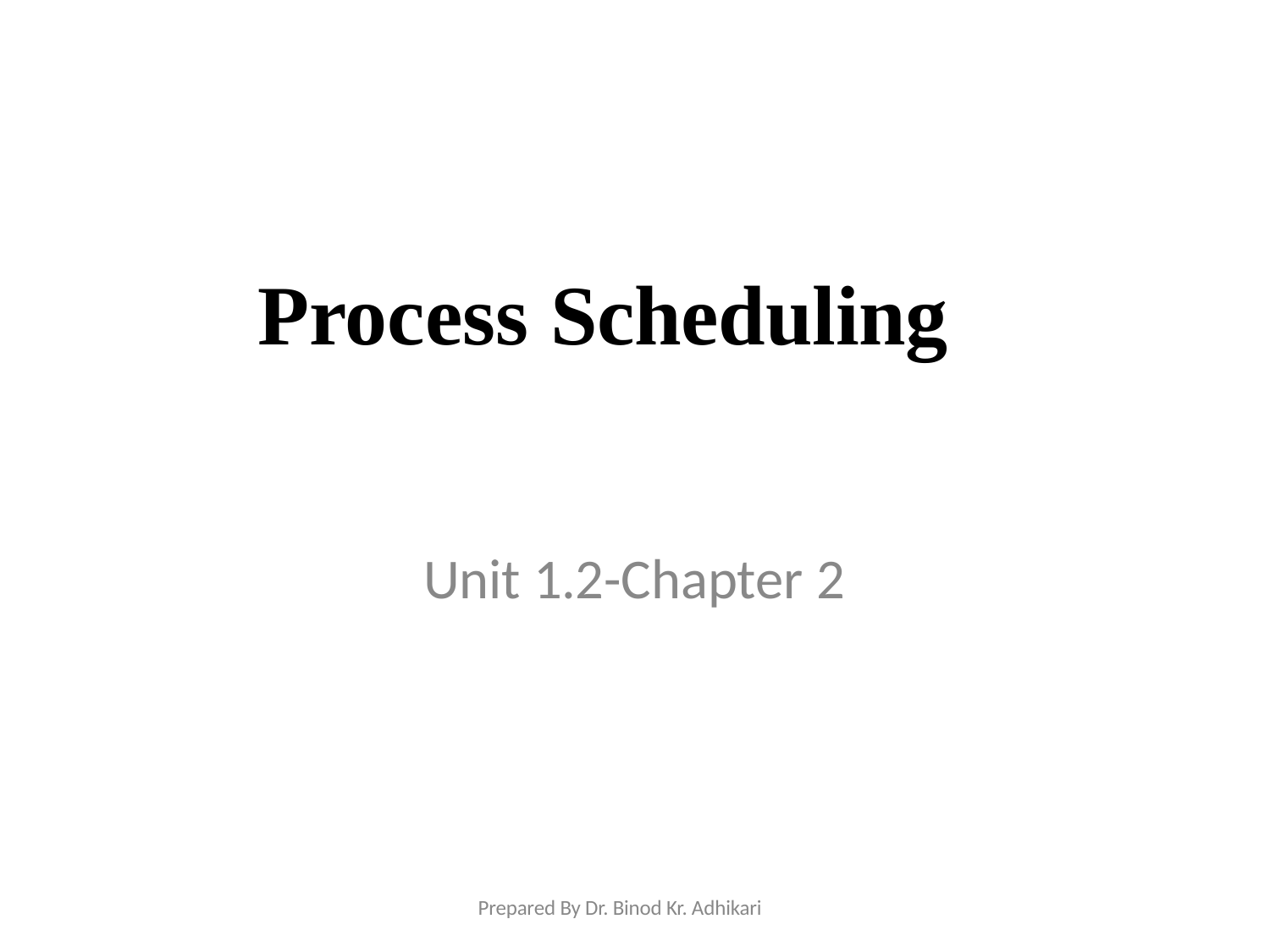

# Process Scheduling
Unit 1.2-Chapter 2
Prepared By Dr. Binod Kr. Adhikari